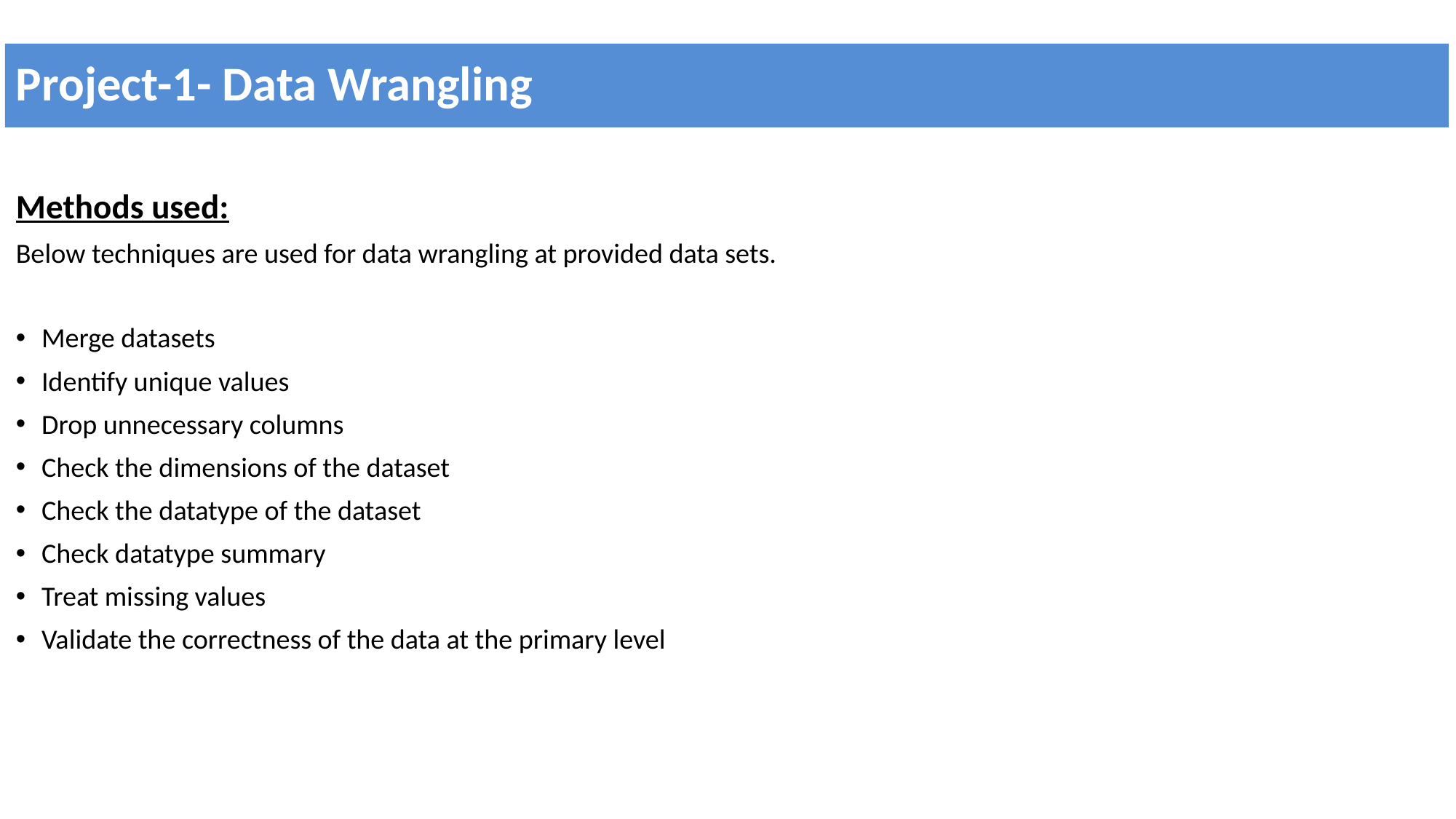

# Project-1- Data Wrangling

Methods used:
Below techniques are used for data wrangling at provided data sets.

Merge datasets
Identify unique values
Drop unnecessary columns
Check the dimensions of the dataset
Check the datatype of the dataset
Check datatype summary
Treat missing values
Validate the correctness of the data at the primary level